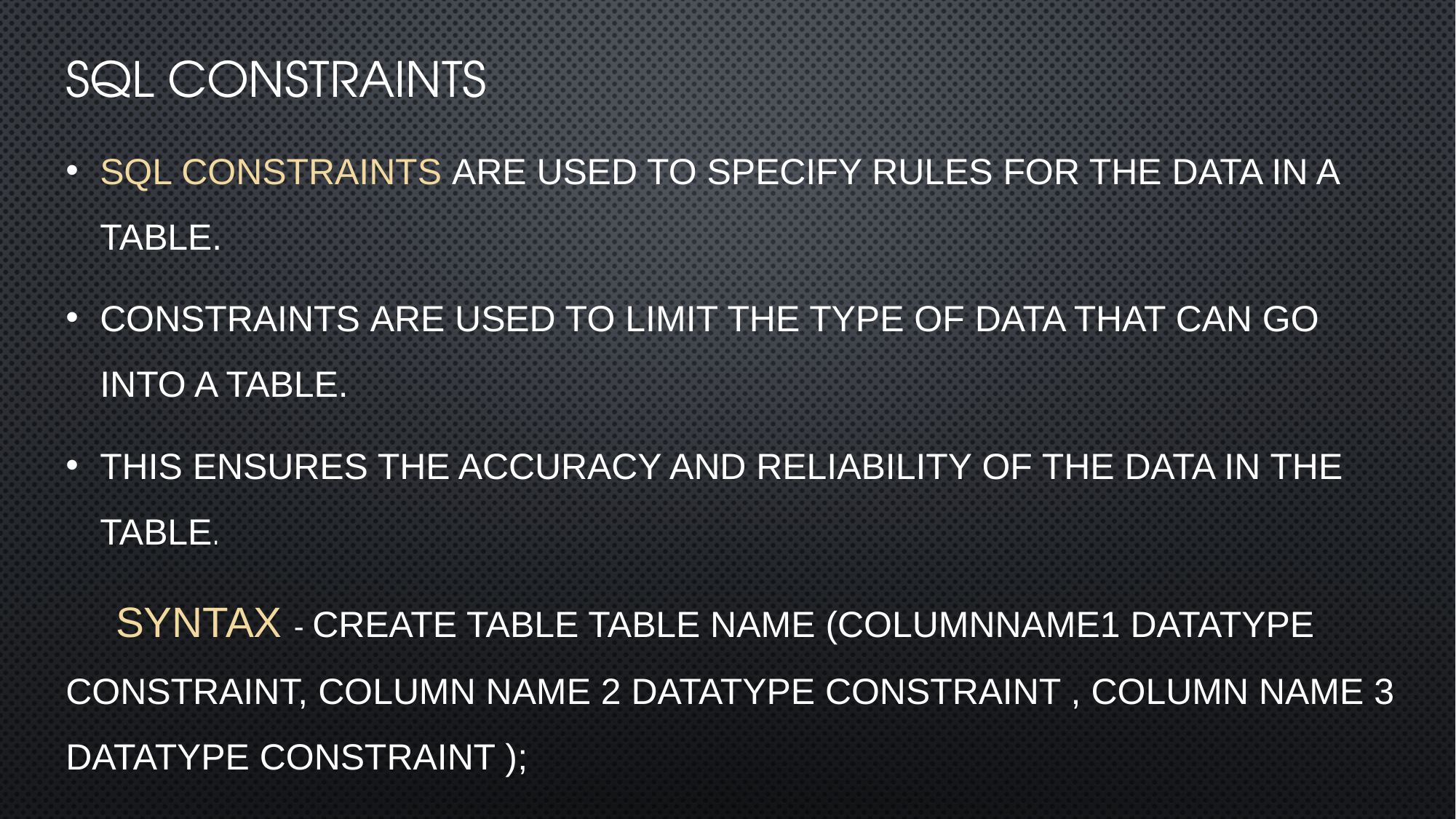

# SQL constraints
SQL constraints are used to specify rules for the data in a table.
Constraints are used to limit the type of data that can go into a table.
This ensures the accuracy and reliability of the data in the table.
      syntax - create table table name (columnname1 datatype constraint, column name 2 datatype constraint , column name 3 datatype constraint );